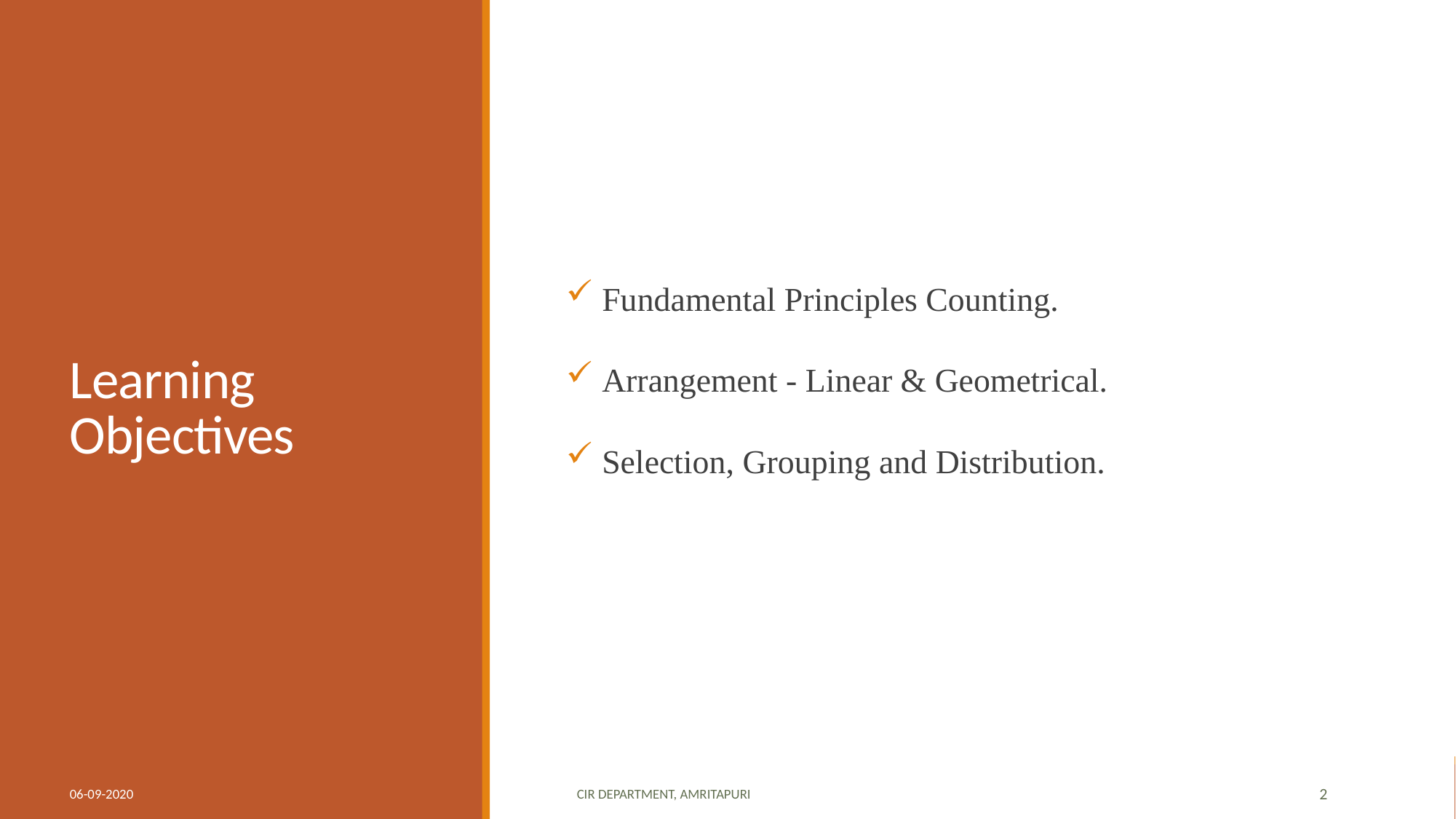

# Learning Objectives
 Fundamental Principles Counting.
 Arrangement - Linear & Geometrical.
 Selection, Grouping and Distribution.

06-09-2020
CIR department, Amritapuri
2